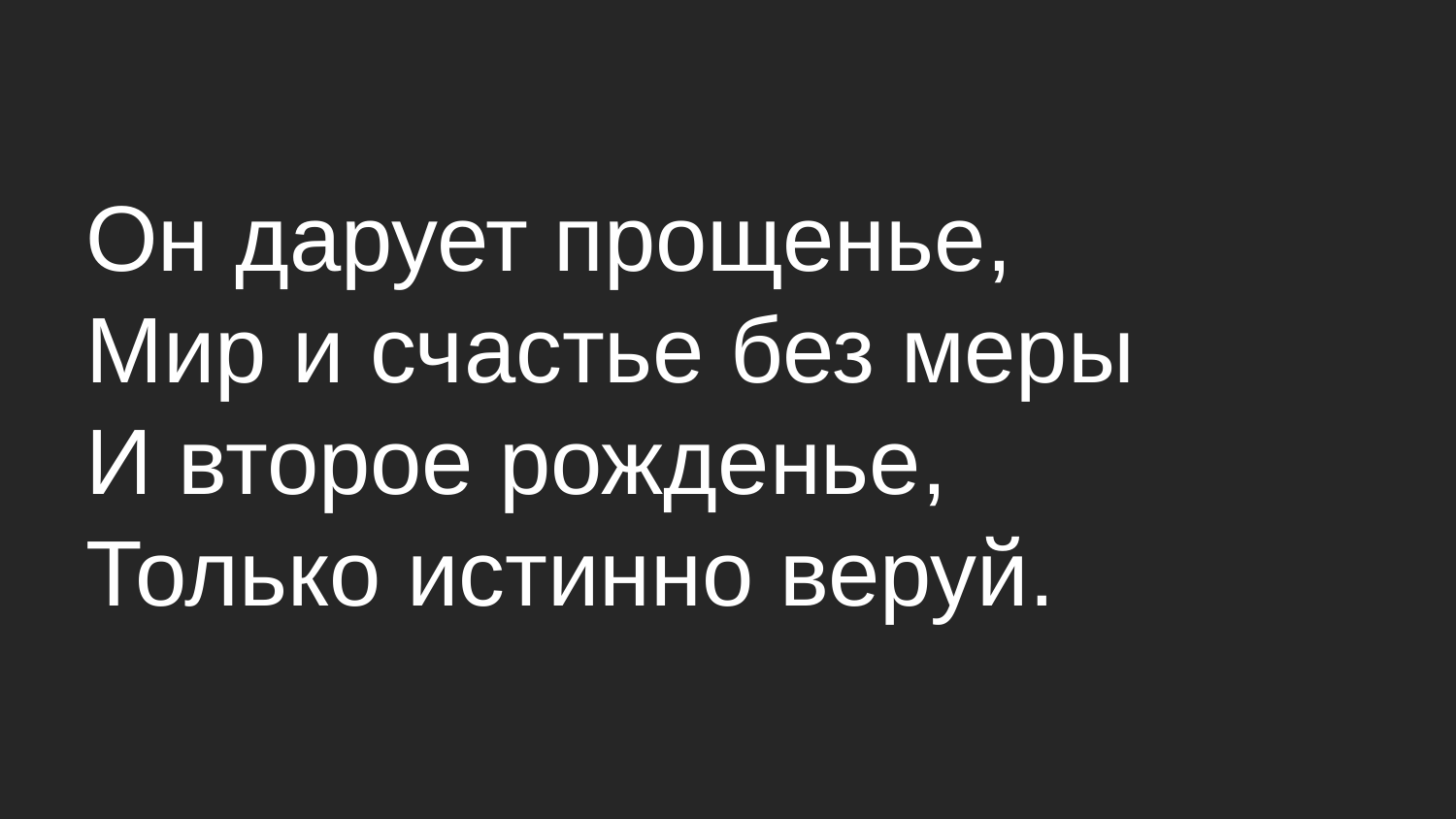

Он дарует прощенье,
Мир и счастье без меры
И второе рожденье,
Только истинно веруй.